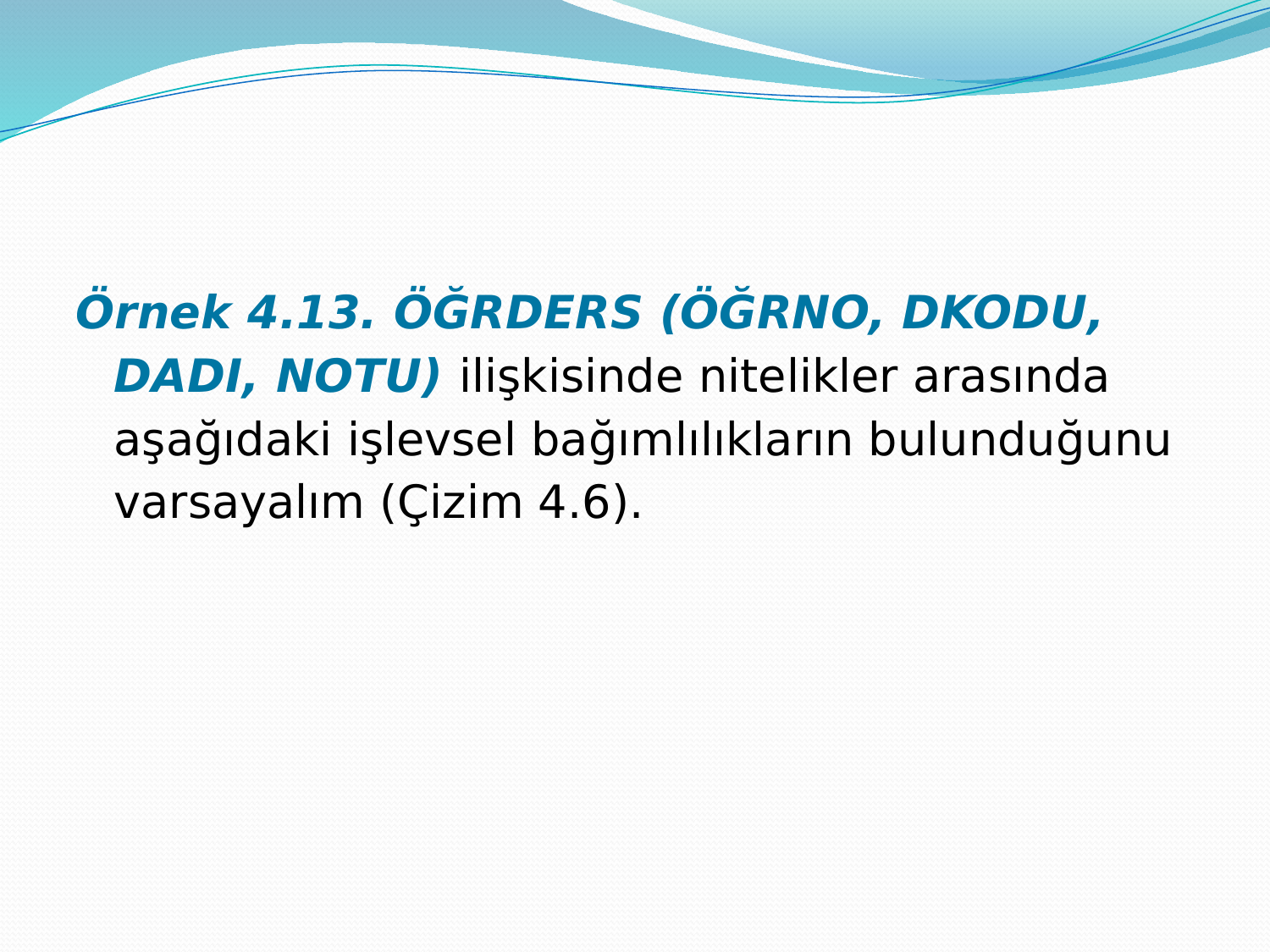

Örnek 4.13. ÖĞRDERS (ÖĞRNO, DKODU, DADI, NOTU) ilişkisinde nitelikler arasında aşağıdaki işlevsel bağımlılıkların bulunduğunu varsayalım (Çizim 4.6).